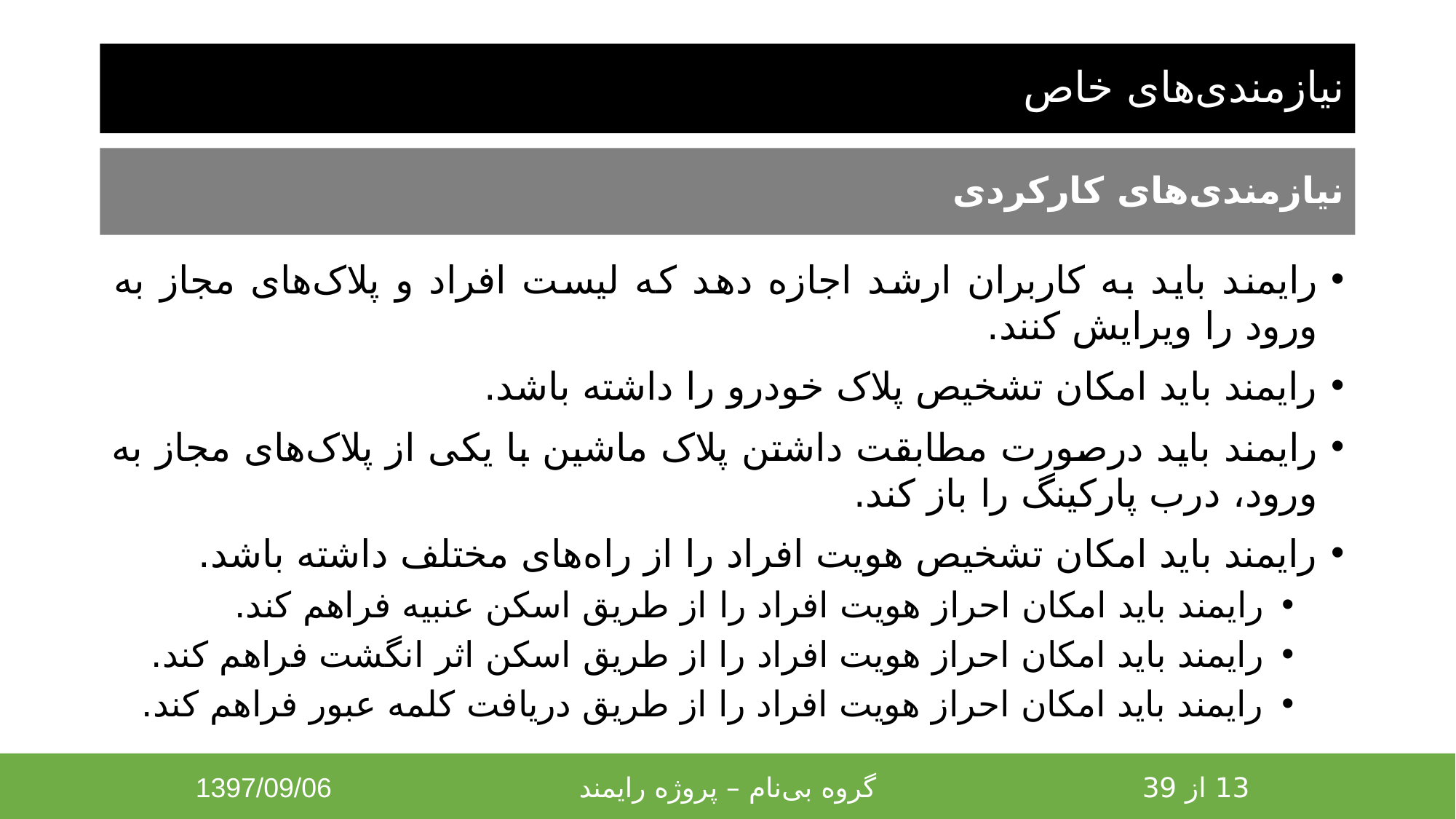

# نیازمندی‌های خاص
نیازمندی‌های کارکردی
رایمند باید به کاربران ارشد اجازه دهد که لیست افراد و پلاک‌های مجاز به ورود را ویرایش کنند.
رایمند باید امکان تشخیص پلاک خودرو را داشته باشد.
رایمند باید درصورت مطابقت داشتن پلاک ماشین با یکی از پلاک‌های مجاز به ورود، درب پارکینگ را باز کند.
رایمند باید امکان تشخیص هویت افراد را از راه‌های مختلف داشته باشد.
رایمند باید امکان احراز هویت افراد را‌ از طریق اسکن عنبیه فراهم کند.
رایمند باید امکان احراز هویت افراد را از طریق اسکن اثر انگشت فراهم کند.
رایمند باید امکان احراز هویت افراد را از طریق دریافت کلمه عبور فراهم کند.